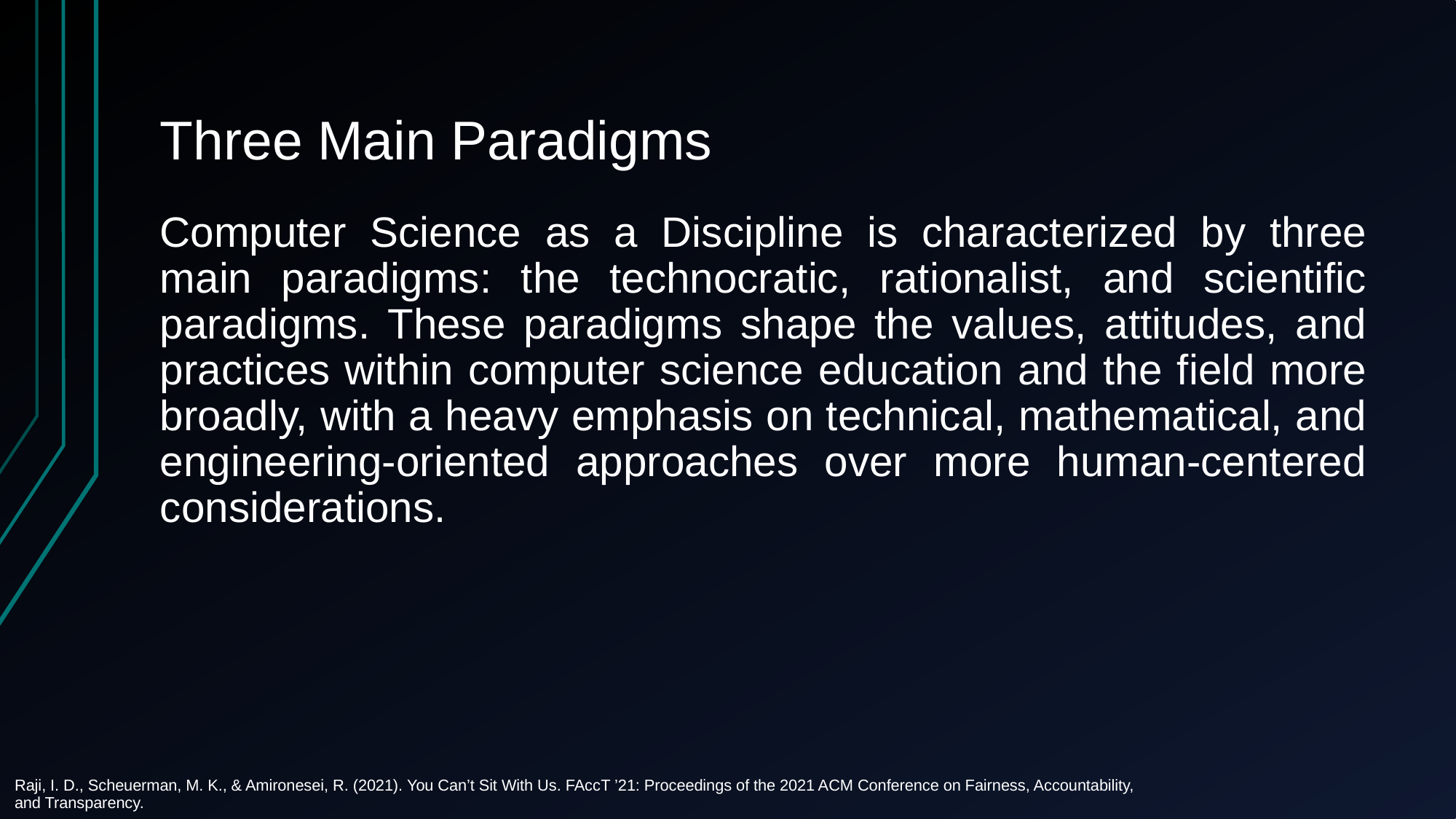

# Three Main Paradigms
Computer Science as a Discipline is characterized by three main paradigms: the technocratic, rationalist, and scientific paradigms. These paradigms shape the values, attitudes, and practices within computer science education and the field more broadly, with a heavy emphasis on technical, mathematical, and engineering-oriented approaches over more human-centered considerations.
Raji, I. D., Scheuerman, M. K., & Amironesei, R. (2021). You Can’t Sit With Us. FAccT ’21: Proceedings of the 2021 ACM Conference on Fairness, Accountability, and Transparency.